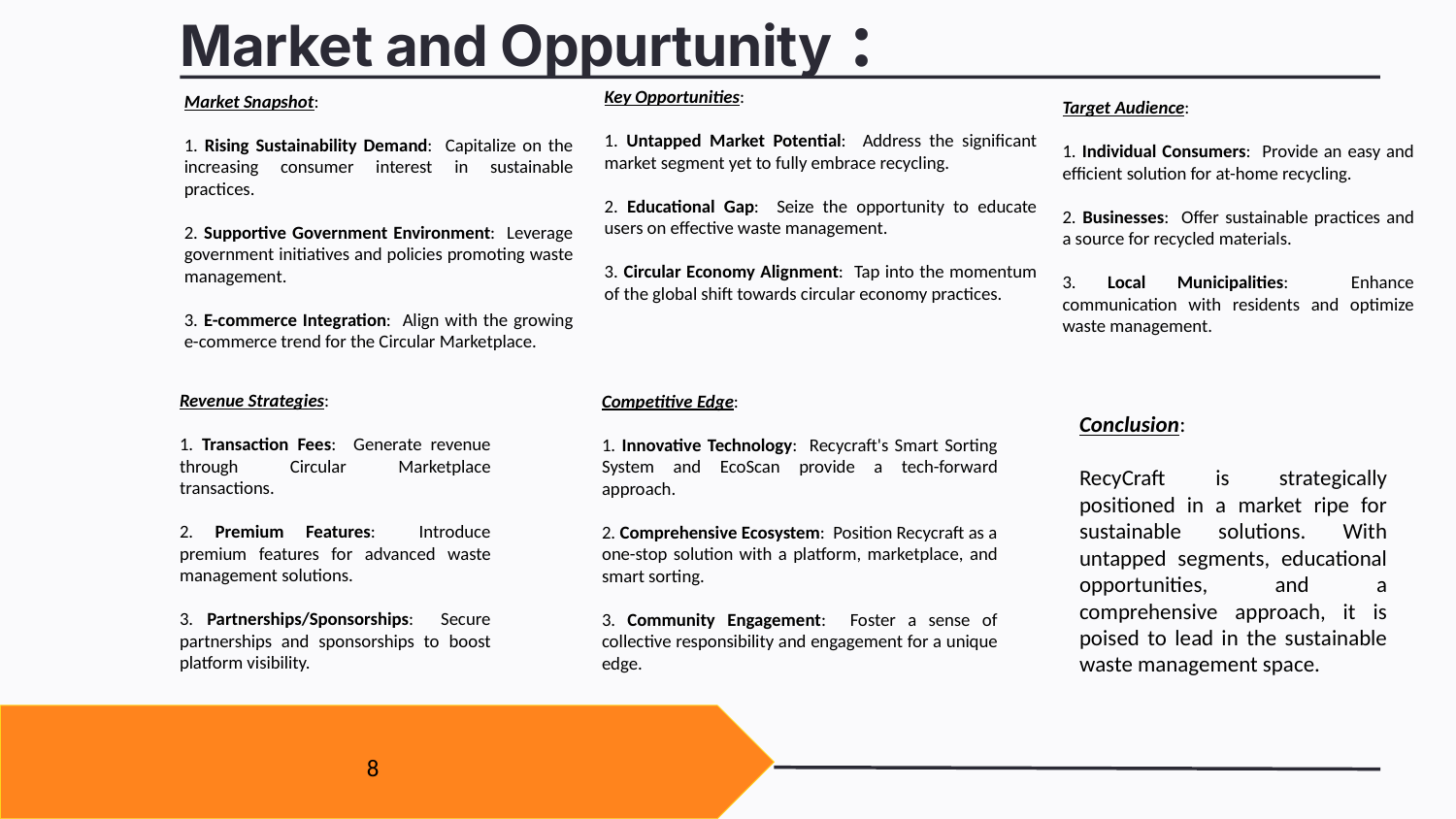

Market and Oppurtunity :

Key Opportunities:

1. Untapped Market Potential:  Address the significant market segment yet to fully embrace recycling.

2. Educational Gap:  Seize the opportunity to educate users on effective waste management.

3. Circular Economy Alignment:  Tap into the momentum of the global shift towards circular economy practices.
Market Snapshot:

1. Rising Sustainability Demand:  Capitalize on the increasing consumer interest in sustainable practices.

2. Supportive Government Environment:  Leverage government initiatives and policies promoting waste management.

3. E-commerce Integration:  Align with the growing e-commerce trend for the Circular Marketplace.
Target Audience:

1. Individual Consumers:  Provide an easy and efficient solution for at-home recycling.

2. Businesses:  Offer sustainable practices and a source for recycled materials.

3. Local Municipalities:  Enhance communication with residents and optimize waste management.

Revenue Strategies:

1. Transaction Fees:  Generate revenue through Circular Marketplace transactions.

2. Premium Features:  Introduce premium features for advanced waste management solutions.

3. Partnerships/Sponsorships:  Secure partnerships and sponsorships to boost platform visibility.

Competitive Edge:

1. Innovative Technology:  Recycraft's Smart Sorting System and EcoScan provide a tech-forward approach.

2. Comprehensive Ecosystem:  Position Recycraft as a one-stop solution with a platform, marketplace, and smart sorting.

3. Community Engagement:  Foster a sense of collective responsibility and engagement for a unique edge.
Conclusion:

RecyCraft is strategically positioned in a market ripe for sustainable solutions. With untapped segments, educational opportunities, and a comprehensive approach, it is poised to lead in the sustainable waste management space.
8